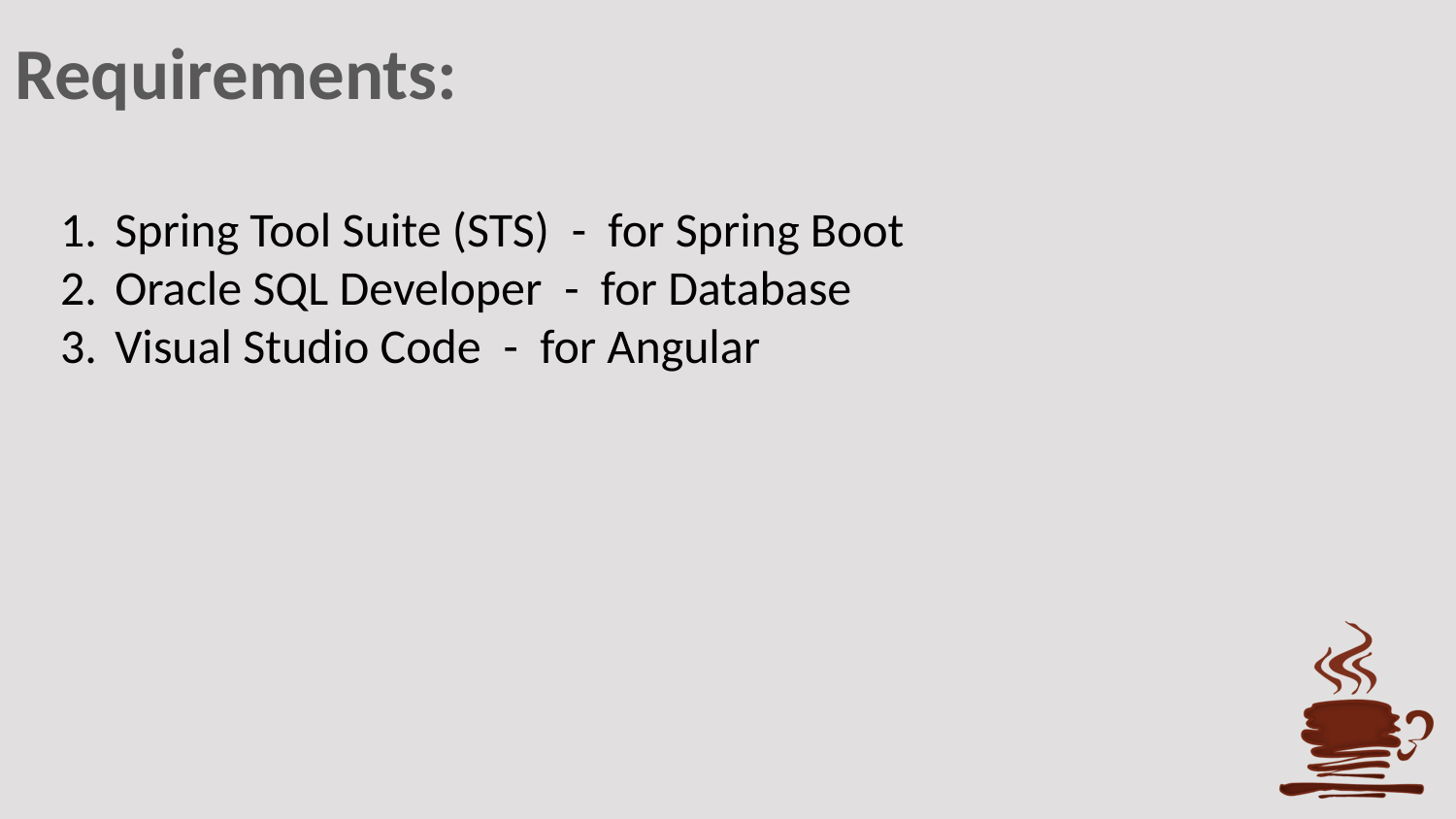

Requirements:
Spring Tool Suite (STS)  -  for Spring Boot
Oracle SQL Developer  -  for Database
Visual Studio Code  -  for Angular